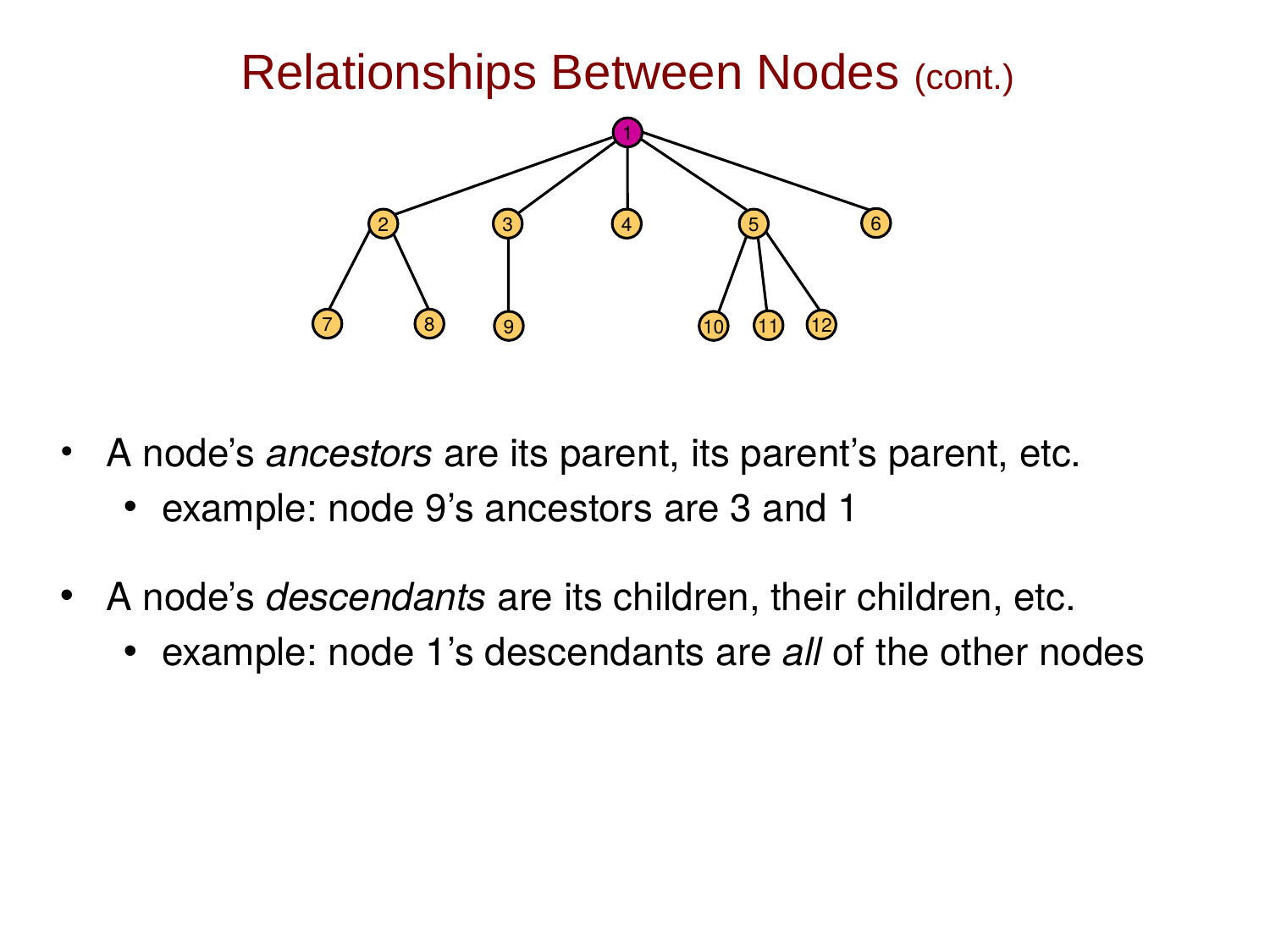

# Relationships Between Nodes (cont.)

A node’s ancestors are its parent, its parent’s parent, etc.
example: node 9’s ancestors are 3 and 1
A node’s descendants are its children, their children, etc.
example: node 1’s descendants are all of the other nodes
1

6
2
3
4
5

7
8
12
11
9
10